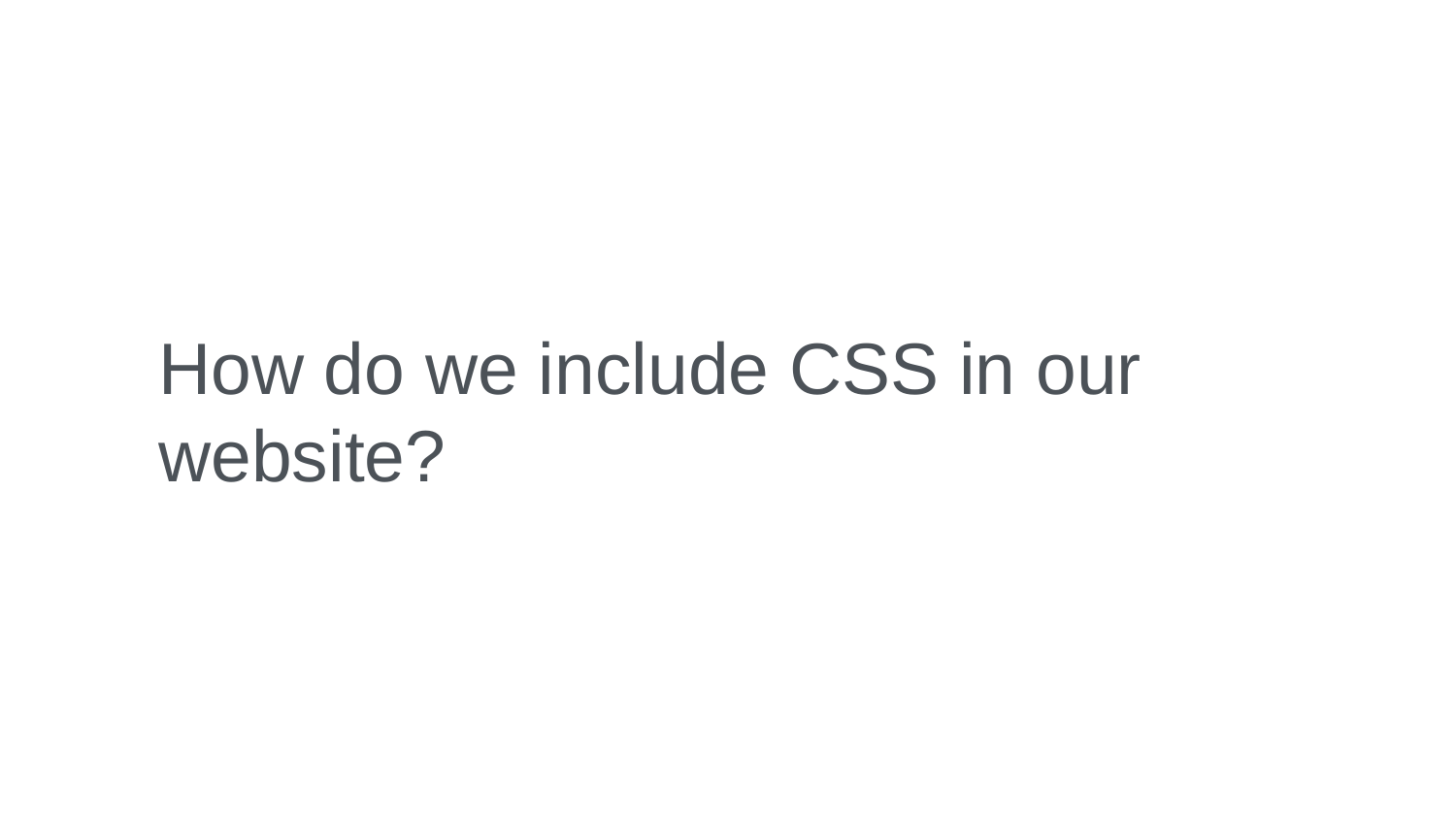

How do we include CSS in our website?